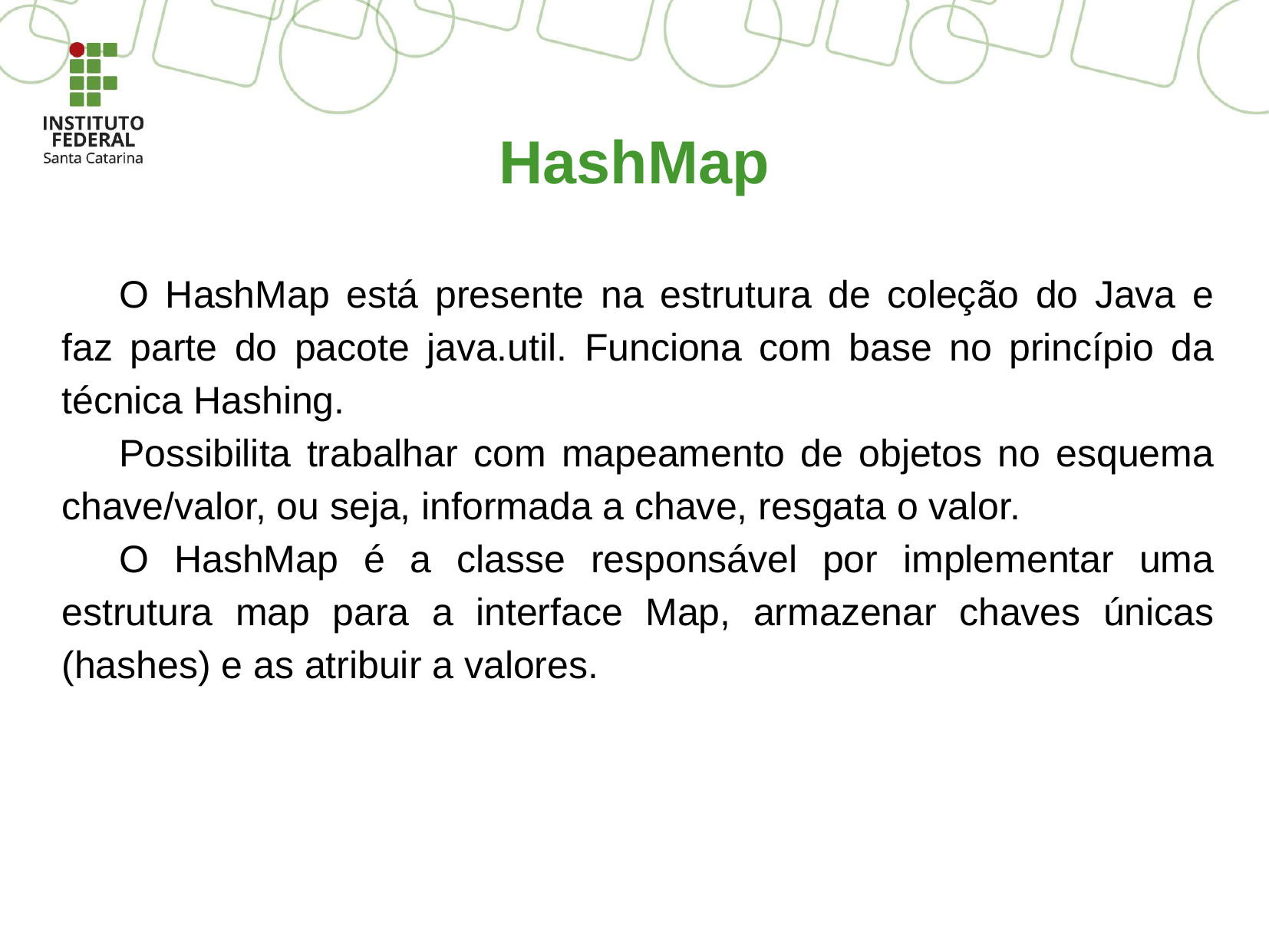

HashMap

O HashMap está presente na estrutura de coleção do Java e faz parte do pacote java.util. Funciona com base no princípio da técnica Hashing.
Possibilita trabalhar com mapeamento de objetos no esquema chave/valor, ou seja, informada a chave, resgata o valor.
O HashMap é a classe responsável por implementar uma estrutura map para a interface Map, armazenar chaves únicas (hashes) e as atribuir a valores.